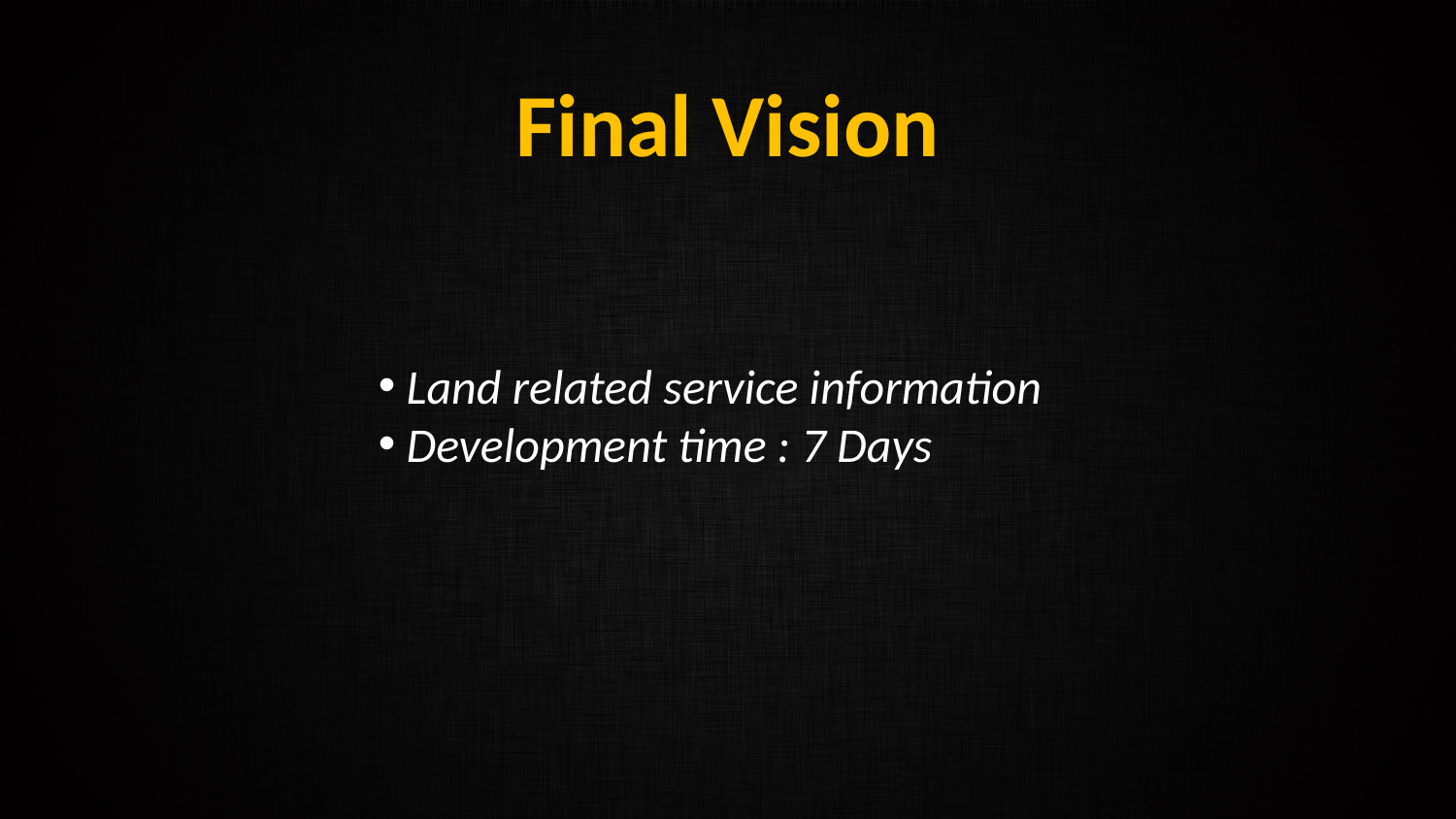

# Final Vision
 Land related service information
 Development time : 7 Days